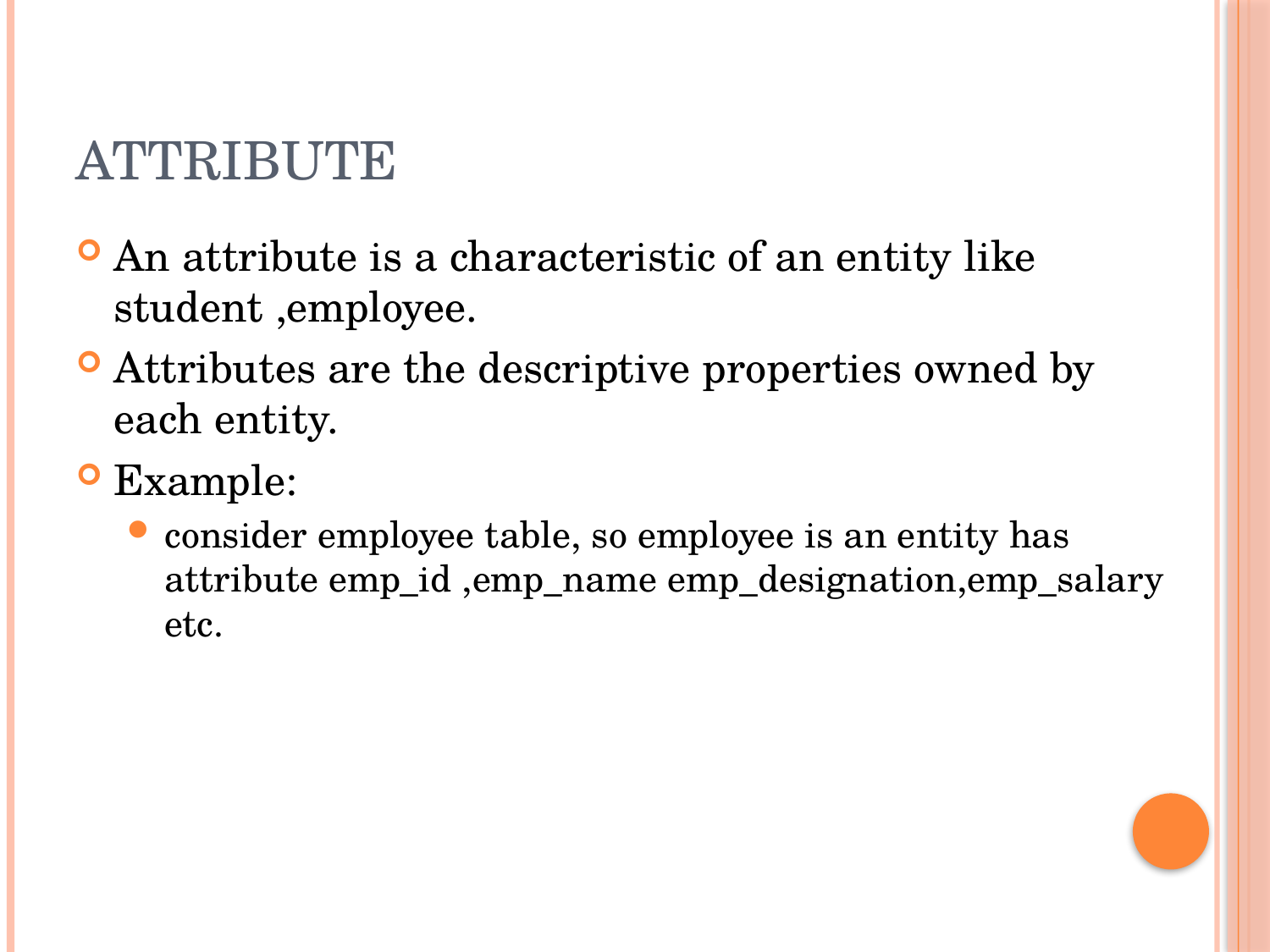

# Attribute
An attribute is a characteristic of an entity like student ,employee.
Attributes are the descriptive properties owned by each entity.
Example:
consider employee table, so employee is an entity has attribute emp_id ,emp_name emp_designation,emp_salary etc.